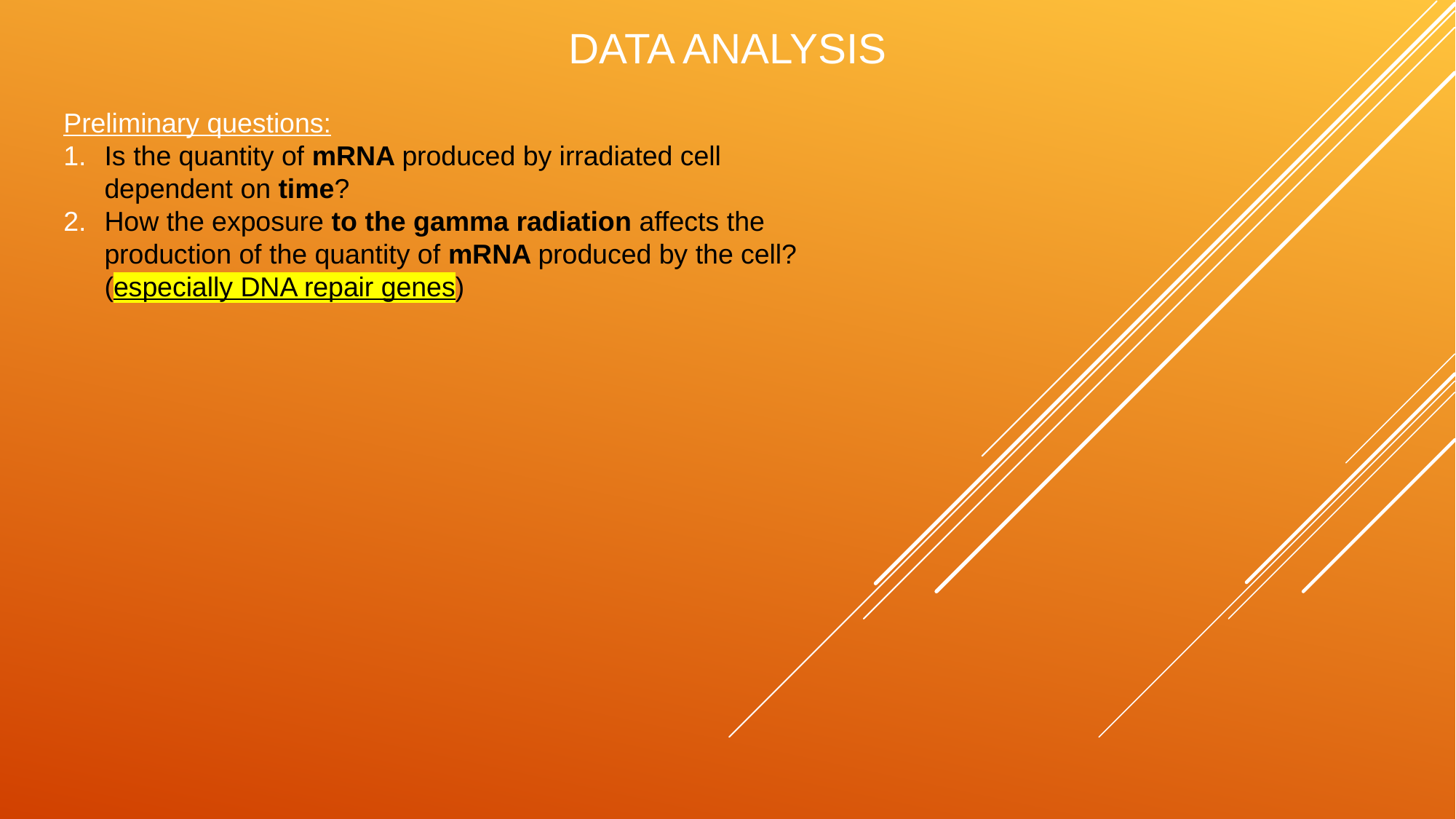

# Data Analysis
Preliminary questions:
Is the quantity of mRNA produced by irradiated cell dependent on time?
How the exposure to the gamma radiation affects the production of the quantity of mRNA produced by the cell? (especially DNA repair genes)